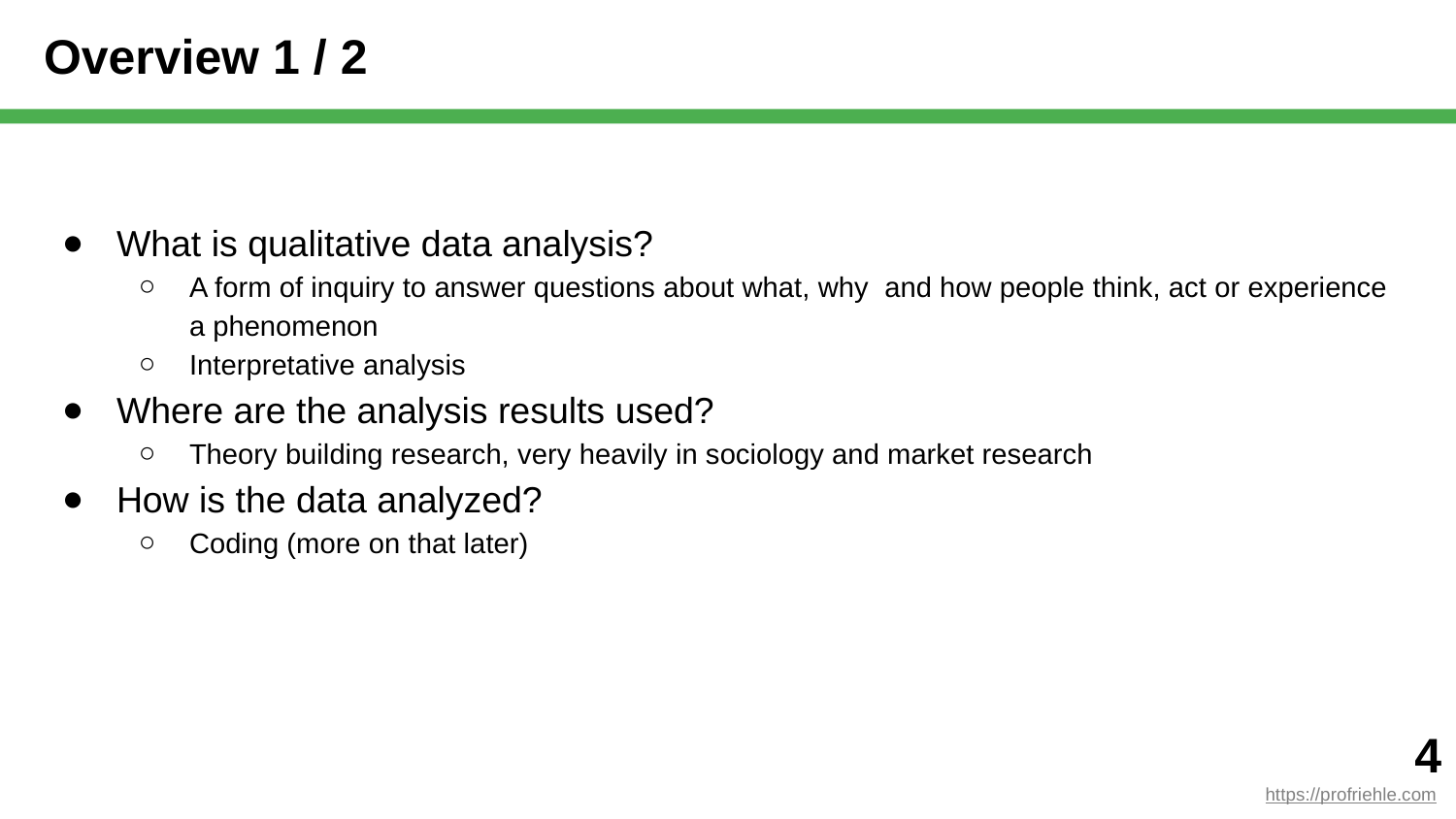

# Overview 1 / 2

What is qualitative data analysis?
A form of inquiry to answer questions about what, why  and how people think, act or experience a phenomenon
Interpretative analysis
Where are the analysis results used?
Theory building research, very heavily in sociology and market research
How is the data analyzed?
Coding (more on that later)
4
https://profriehle.com